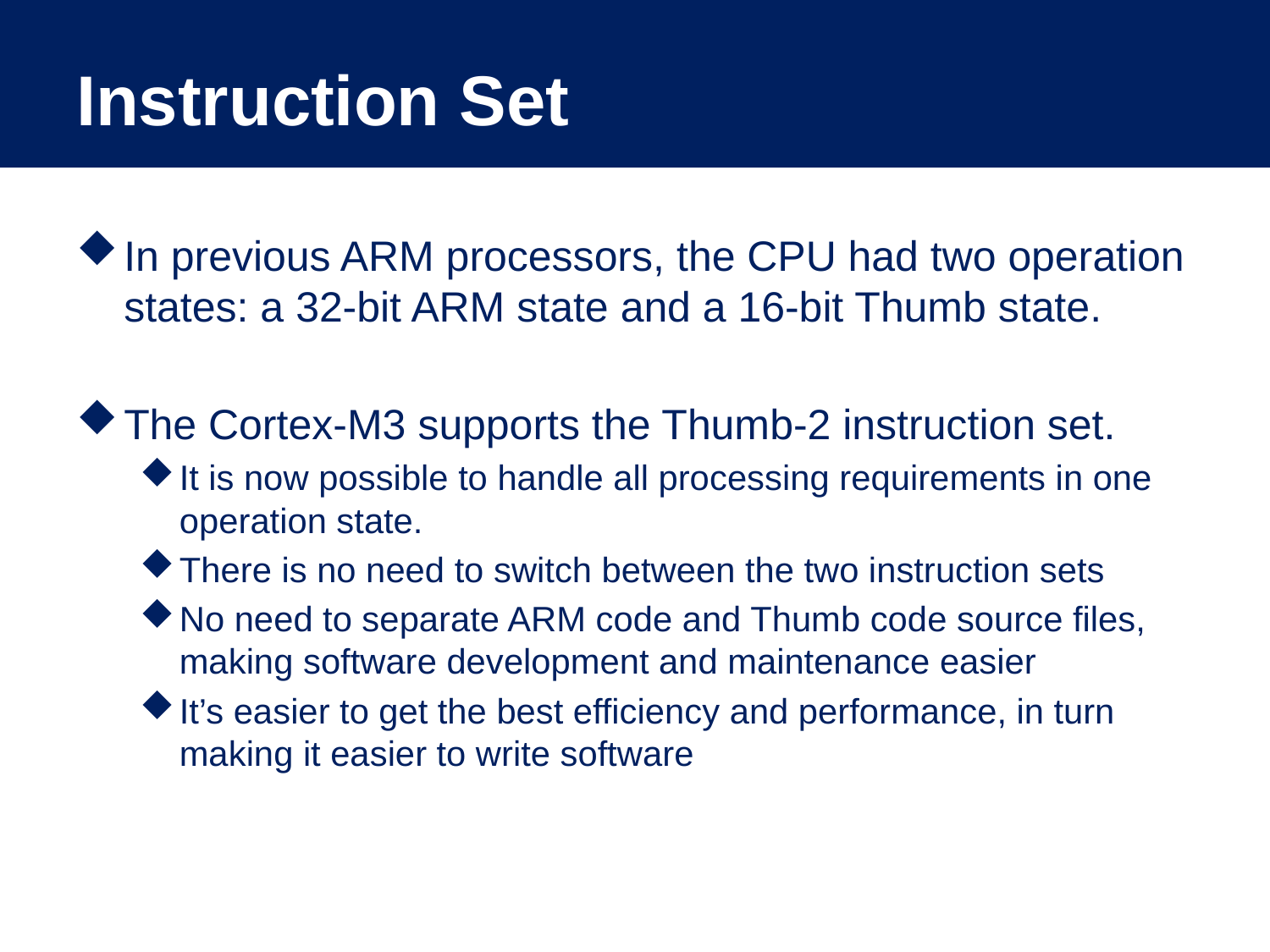

# Instruction Set
In previous ARM processors, the CPU had two operation states: a 32-bit ARM state and a 16-bit Thumb state.

The Cortex-M3 supports the Thumb-2 instruction set.
It is now possible to handle all processing requirements in one operation state.
There is no need to switch between the two instruction sets
No need to separate ARM code and Thumb code source files, making software development and maintenance easier
It’s easier to get the best efficiency and performance, in turn making it easier to write software